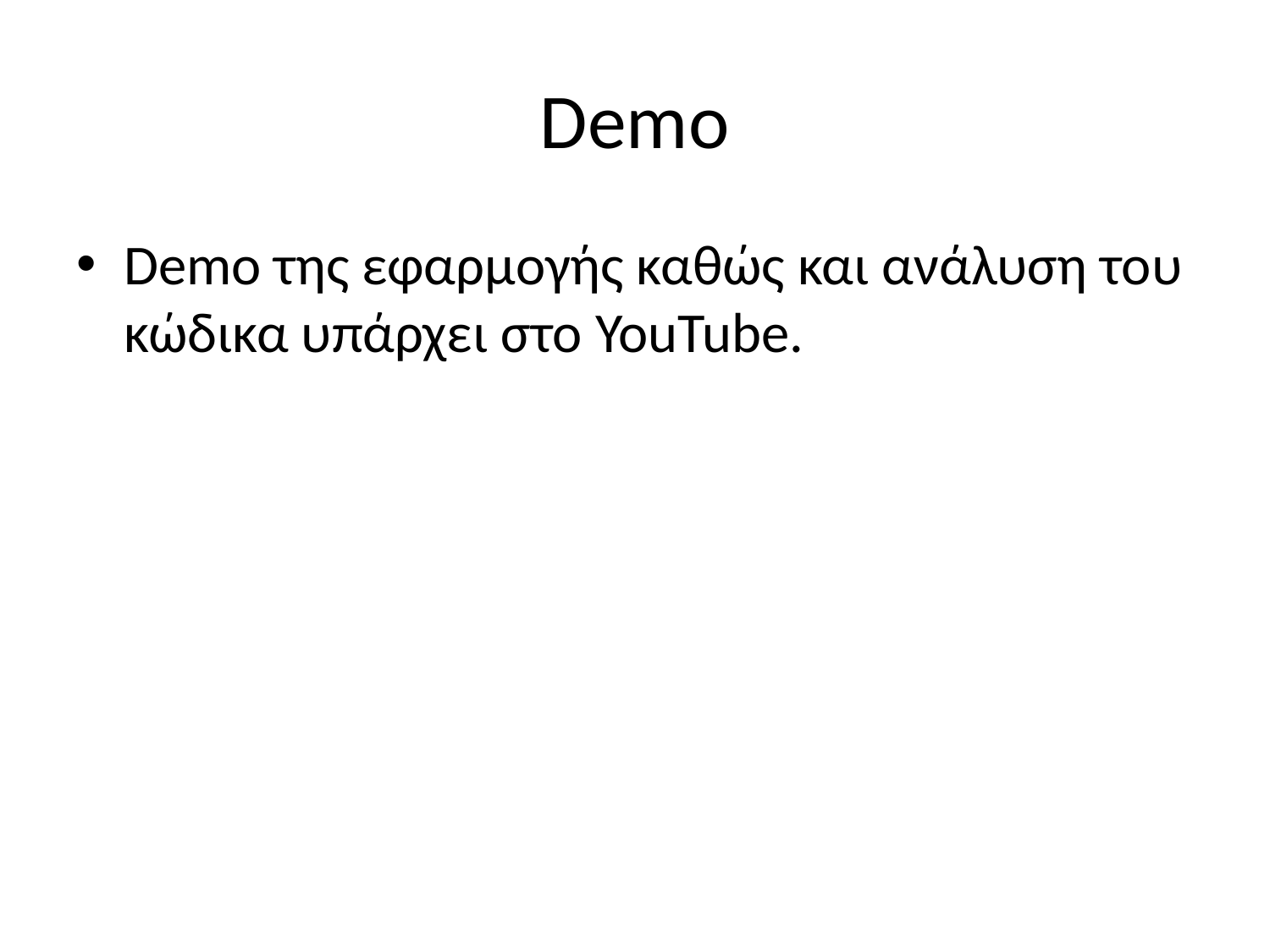

# Demo
Demo της εφαρμογής καθώς και ανάλυση του κώδικα υπάρχει στο YouTube.